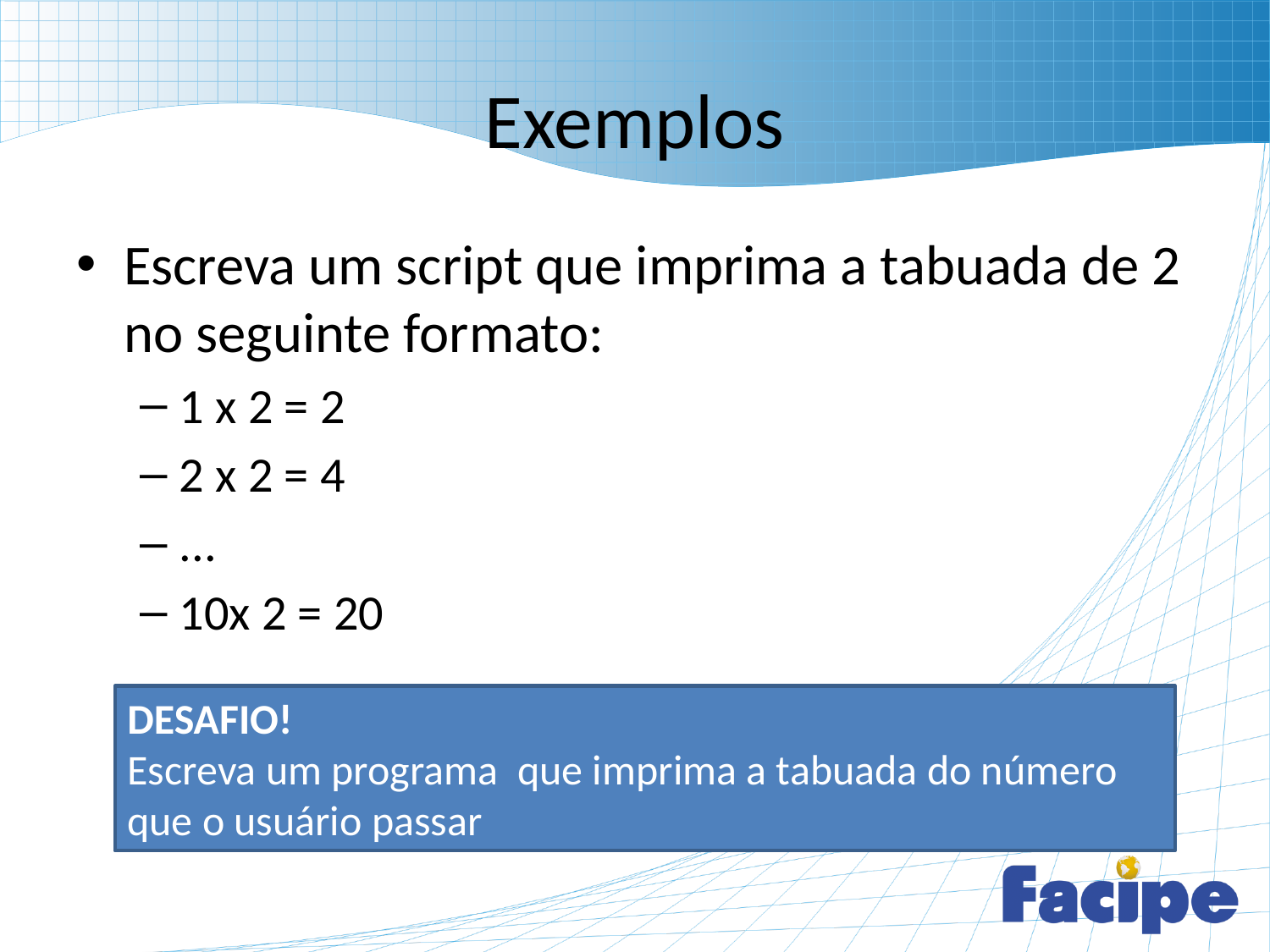

# Exemplos
Escreva um script que imprima a tabuada de 2 no seguinte formato:
1 x 2 = 2
2 x 2 = 4
...
10x 2 = 20

DESAFIO!
Escreva um programa  que imprima a tabuada do número que o usuário passar